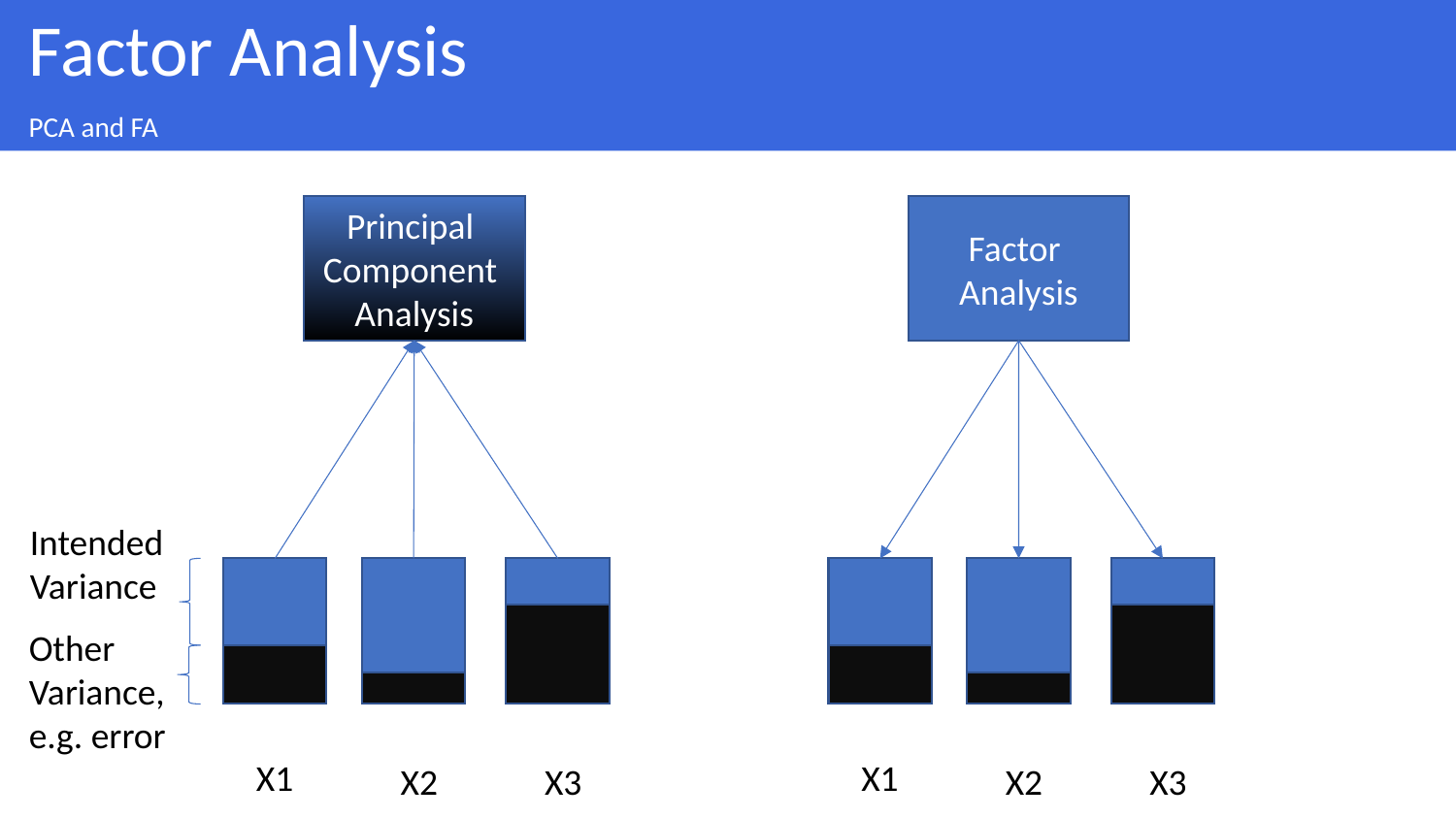

Factor Analysis
PCA and FA
Principal
Component
Analysis
Factor
Analysis
Intended
Variance

Other
Variance,
e.g. error

X1
X1
X2
X3
X2
X3